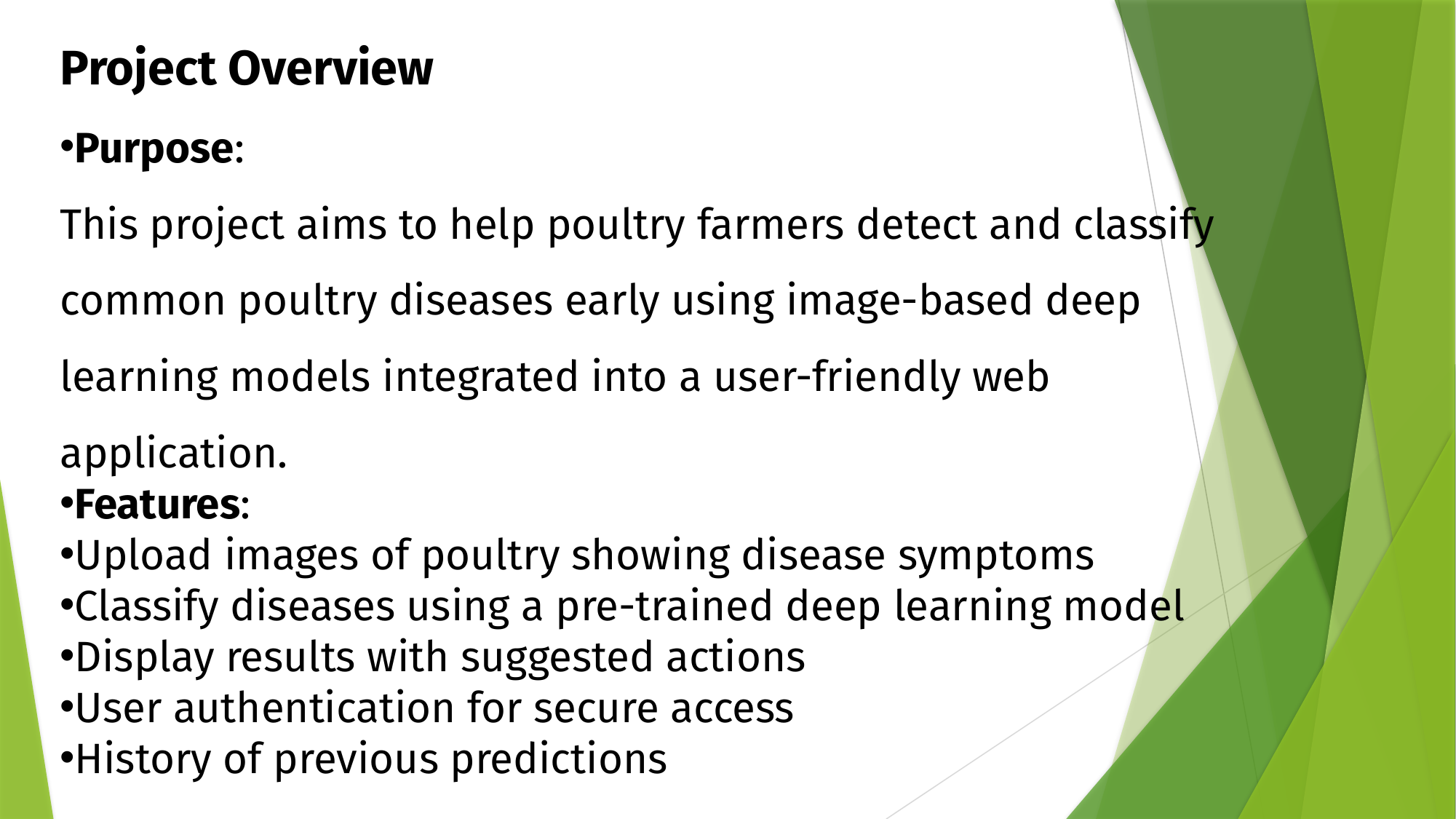

Project Overview
Purpose:
This project aims to help poultry farmers detect and classify common poultry diseases early using image-based deep learning models integrated into a user-friendly web application.
Features:
Upload images of poultry showing disease symptoms
Classify diseases using a pre-trained deep learning model
Display results with suggested actions
User authentication for secure access
History of previous predictions